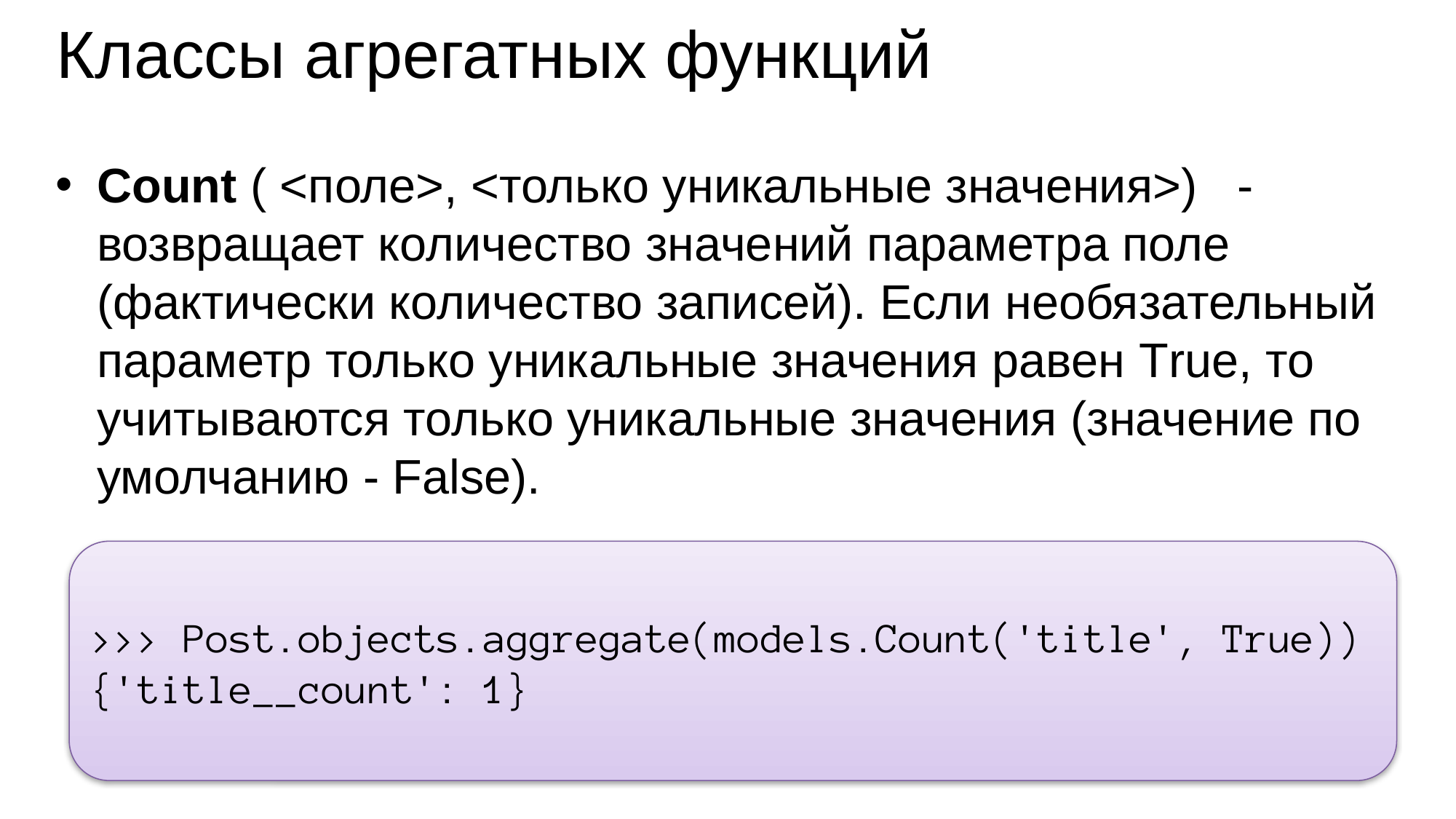

# Классы агрегатных функций
Count ( <поле>, <только уникальные значения>)   - возвращает количество значений параметра поле (фактически количество записей). Если необязательный параметр только уникальные значения равен True, то учитываются только уникальные значения (значение по умолчанию - False).

>>> Post.objects.aggregate(models.Count('title', True))
{'title__count': 1}